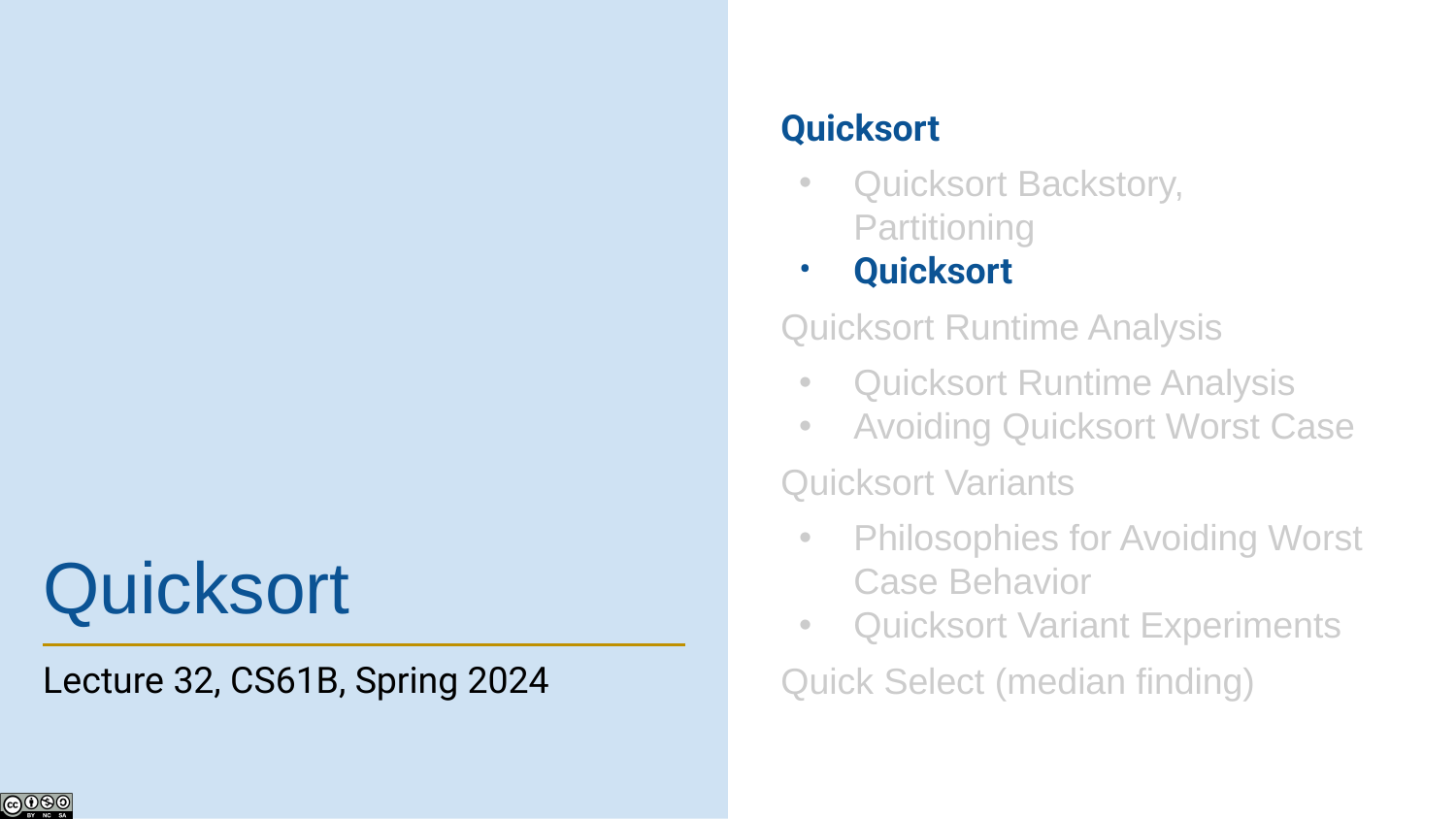

Quicksort
Quicksort Backstory,
Partitioning
Quicksort
Quicksort Runtime Analysis
Quicksort Runtime Analysis
Avoiding Quicksort Worst Case
Quicksort Variants
Philosophies for Avoiding Worst Case Behavior
Quicksort Variant Experiments
Quick Select (median finding)
# Quicksort
Lecture 32, CS61B, Spring 2024